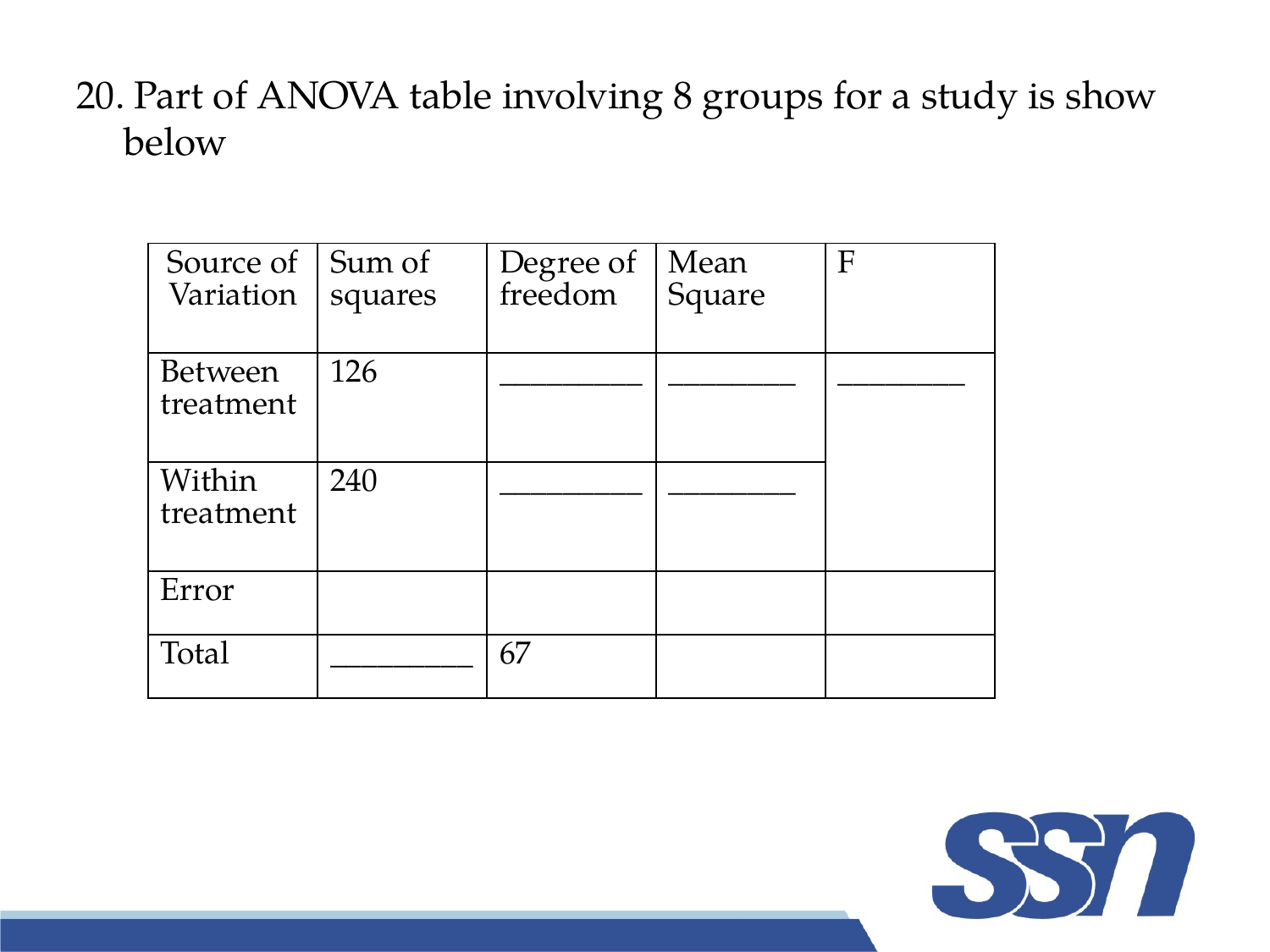

20. Part of ANOVA table involving 8 groups for a study is show below
| Source of Variation | Sum of squares | Degree of freedom | Mean Square | F |
| --- | --- | --- | --- | --- |
| Between treatment | 126 | \_\_\_\_\_\_\_\_\_ | \_\_\_\_\_\_\_\_ | \_\_\_\_\_\_\_\_ |
| Within treatment | 240 | \_\_\_\_\_\_\_\_\_ | \_\_\_\_\_\_\_\_ |  |
| Error |  |  |  |  |
| Total | \_\_\_\_\_\_\_\_\_ | 67 |  |  |